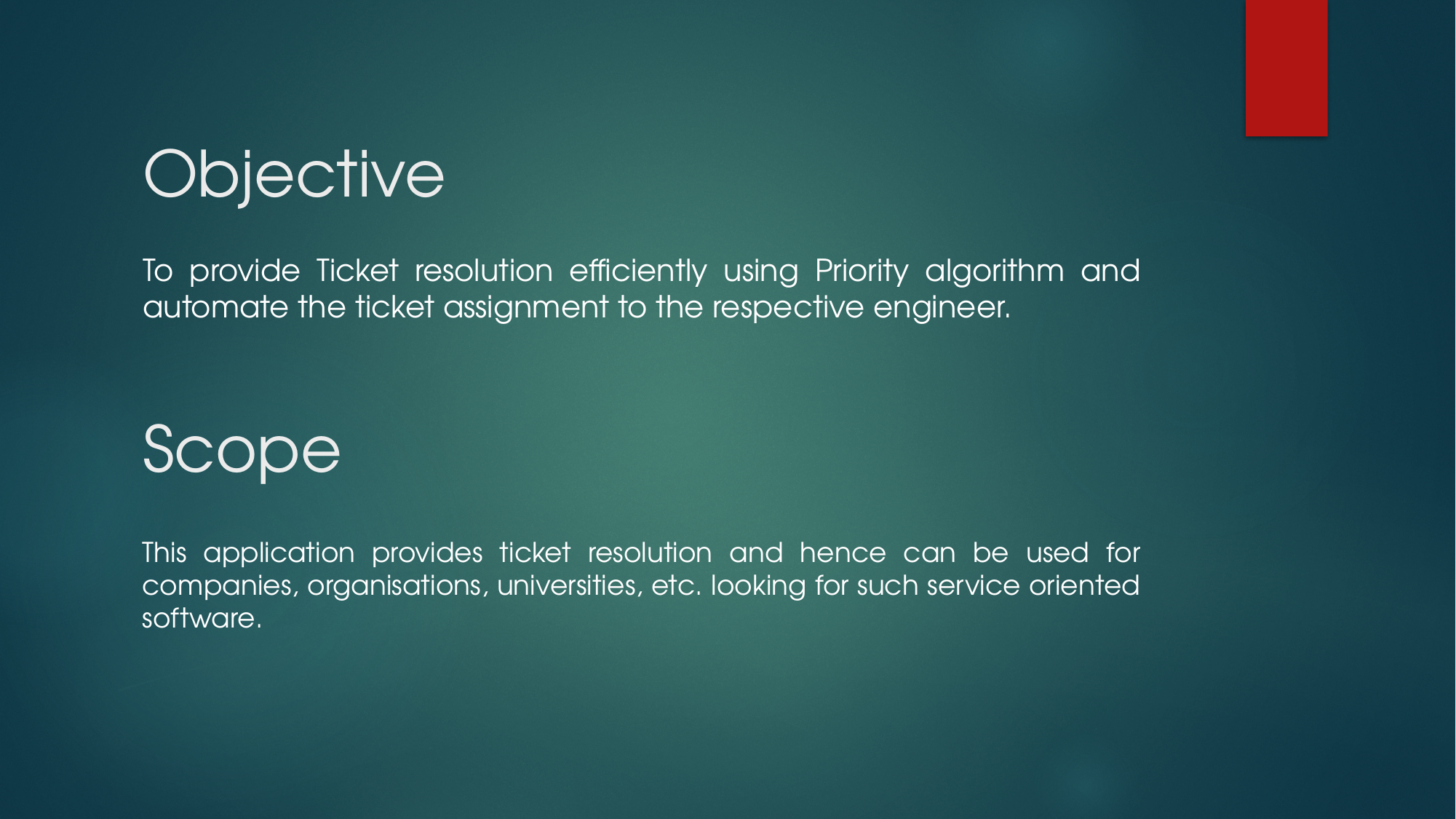

# Objective
To provide Ticket resolution efficiently using Priority algorithm and automate the ticket assignment to the respective engineer.
Scope
This application provides ticket resolution and hence can be used for companies, organisations, universities, etc. looking for such service oriented software.